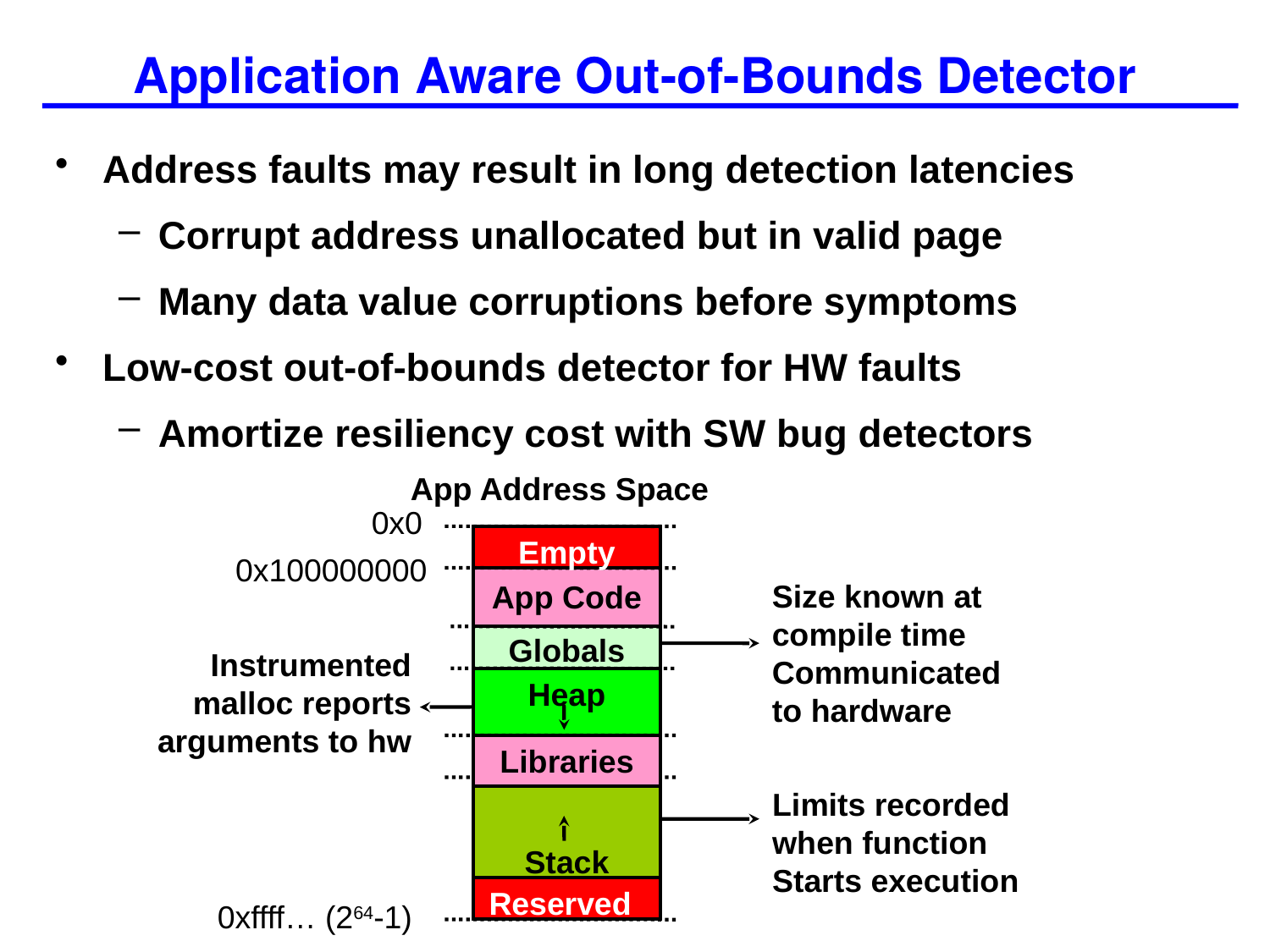

# Application Aware Out-of-Bounds Detector
Address faults may result in long detection latencies
Corrupt address unallocated but in valid page
Many data value corruptions before symptoms
Low-cost out-of-bounds detector for HW faults
Amortize resiliency cost with SW bug detectors
App Address Space
0x0

Empty
0x100000000

App Code
Globals

Heap

Libraries

Stack
Reserved

0xffff… (264-1)

Size known at
compile time
Communicated
to hardware
Instrumented
malloc reports
arguments to hw

Limits recorded
when function
Starts execution